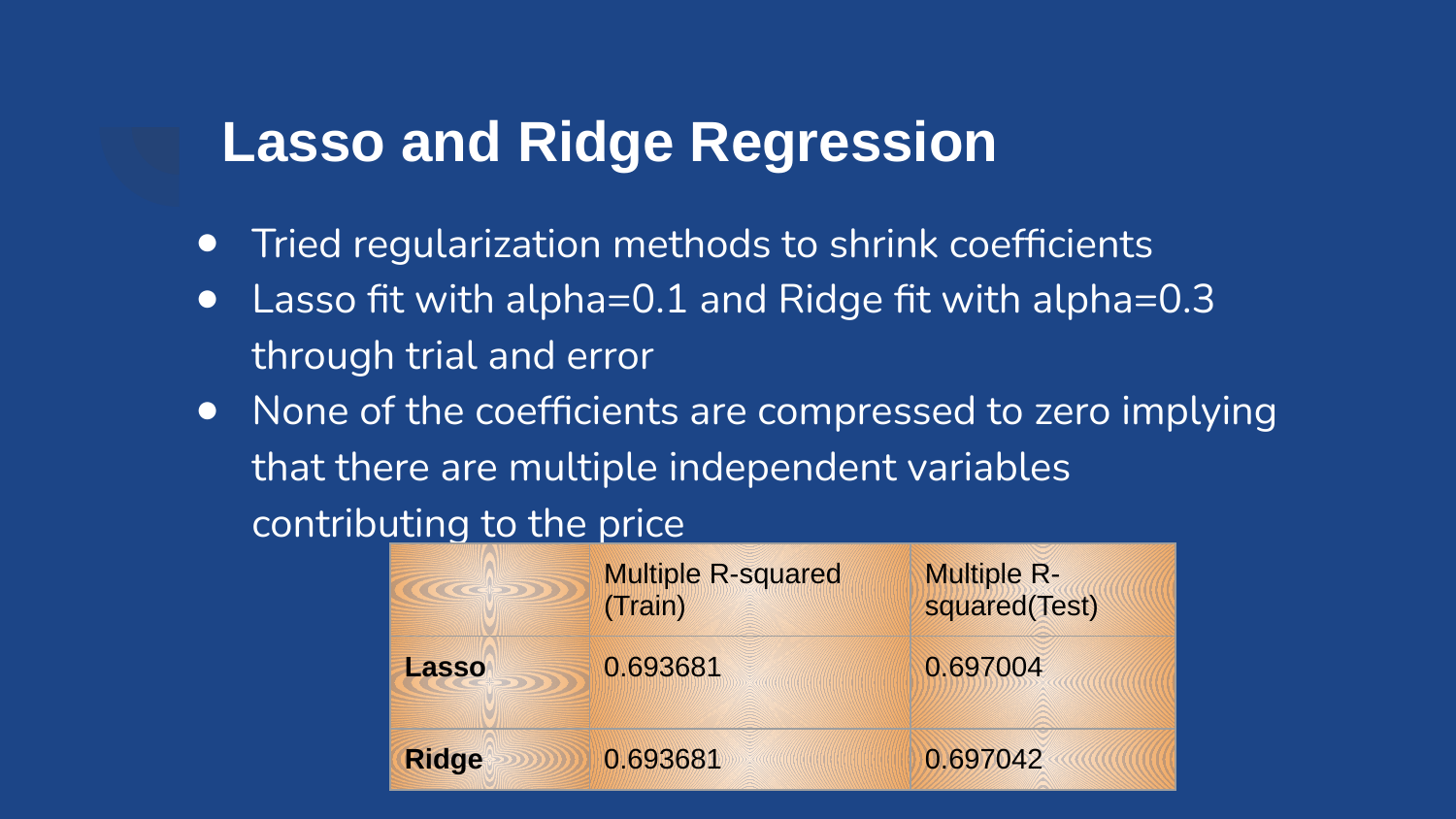

# Lasso and Ridge Regression
Tried regularization methods to shrink coefficients
Lasso fit with alpha=0.1 and Ridge fit with alpha=0.3 through trial and error
None of the coefficients are compressed to zero implying that there are multiple independent variables contributing to the price
|  | Multiple R-squared (Train) | Multiple R-squared(Test) |
| --- | --- | --- |
| Lasso | 0.693681 | 0.697004 |
| Ridge | 0.693681 | 0.697042 |